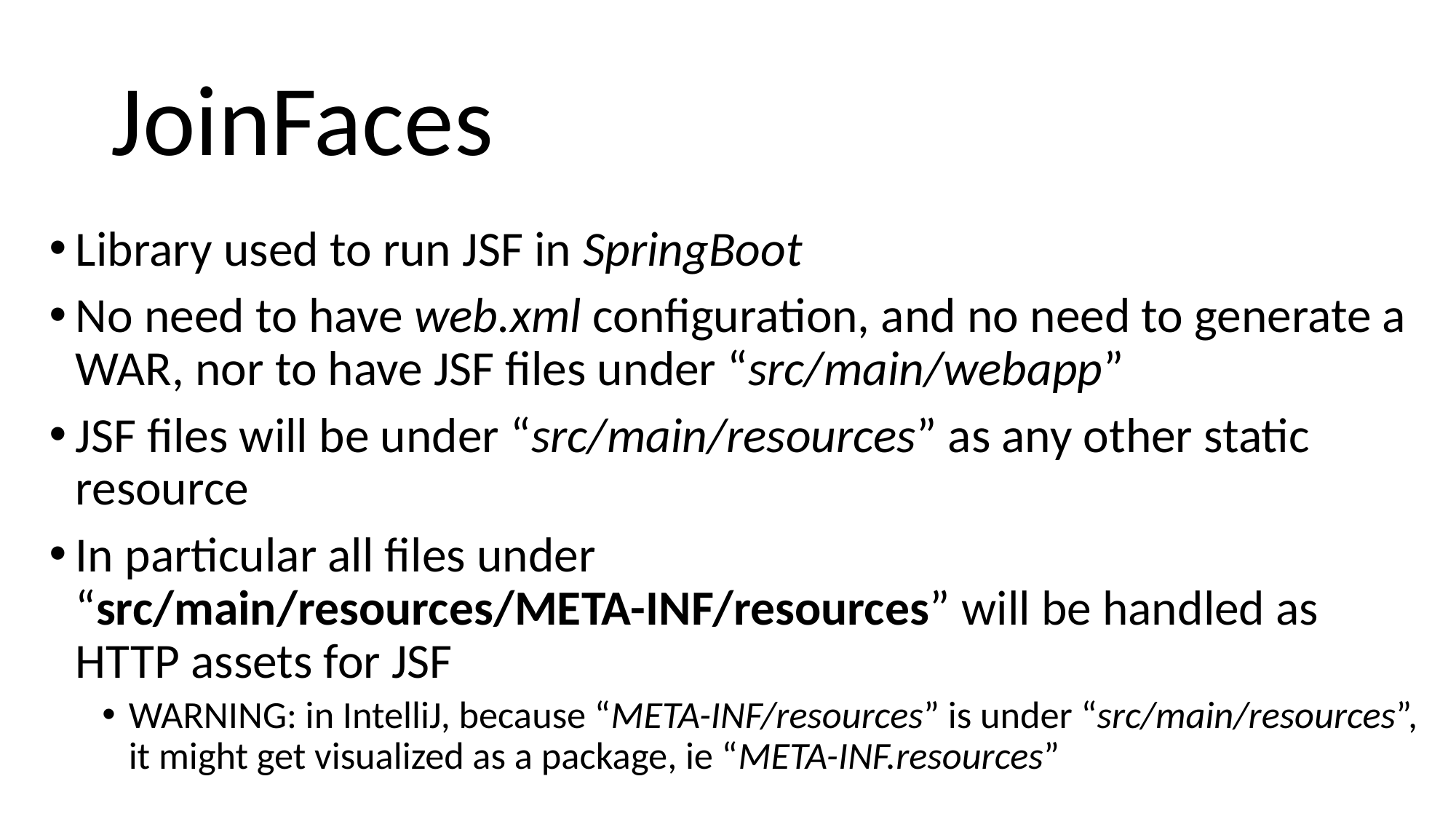

# JoinFaces
Library used to run JSF in SpringBoot
No need to have web.xml configuration, and no need to generate a WAR, nor to have JSF files under “src/main/webapp”
JSF files will be under “src/main/resources” as any other static resource
In particular all files under “src/main/resources/META-INF/resources” will be handled as HTTP assets for JSF
WARNING: in IntelliJ, because “META-INF/resources” is under “src/main/resources”, it might get visualized as a package, ie “META-INF.resources”